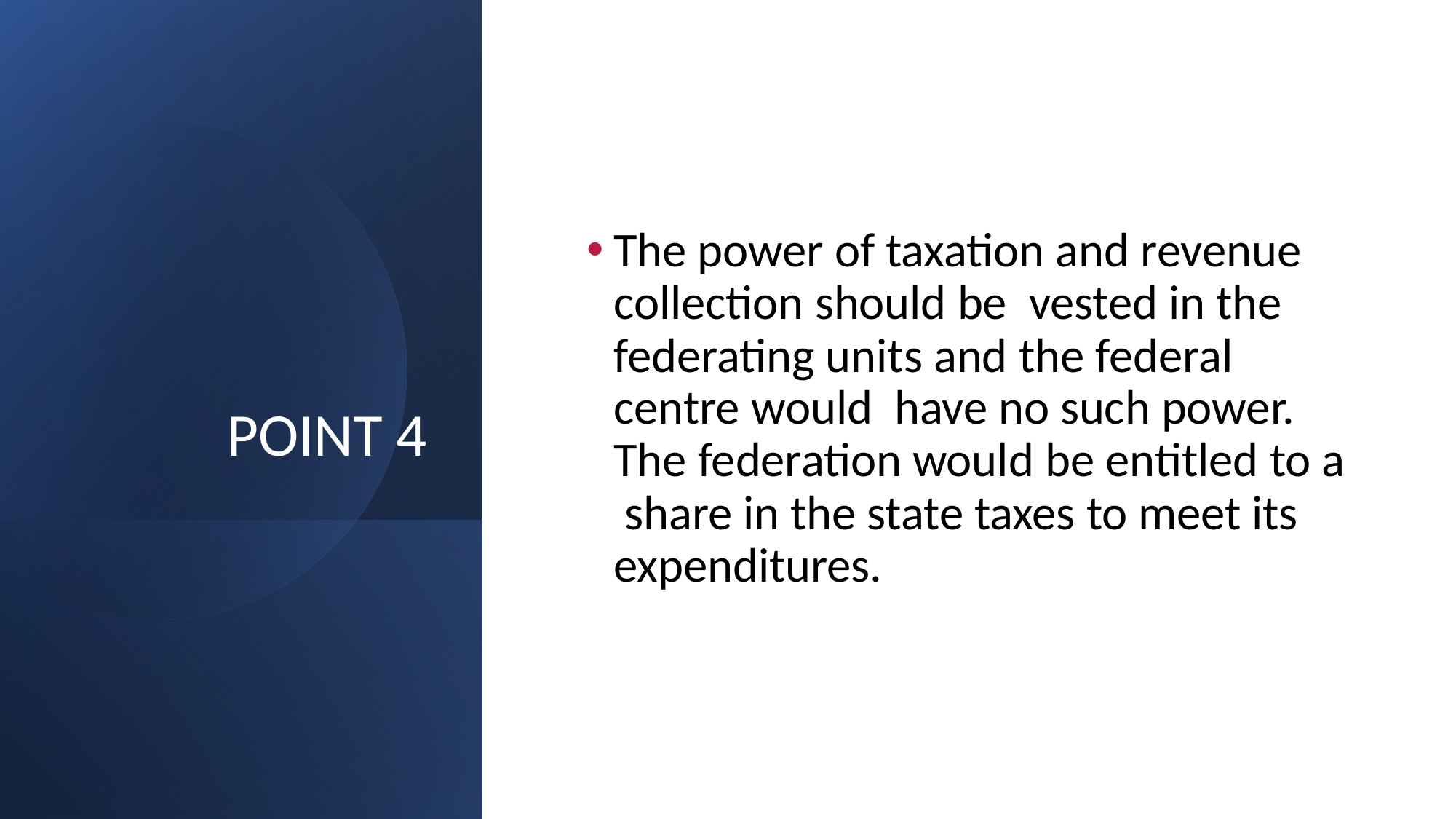

# POINT 4
The power of taxation and revenue collection should be  vested in the federating units and the federal centre would  have no such power. The federation would be entitled to a  share in the state taxes to meet its expenditures.